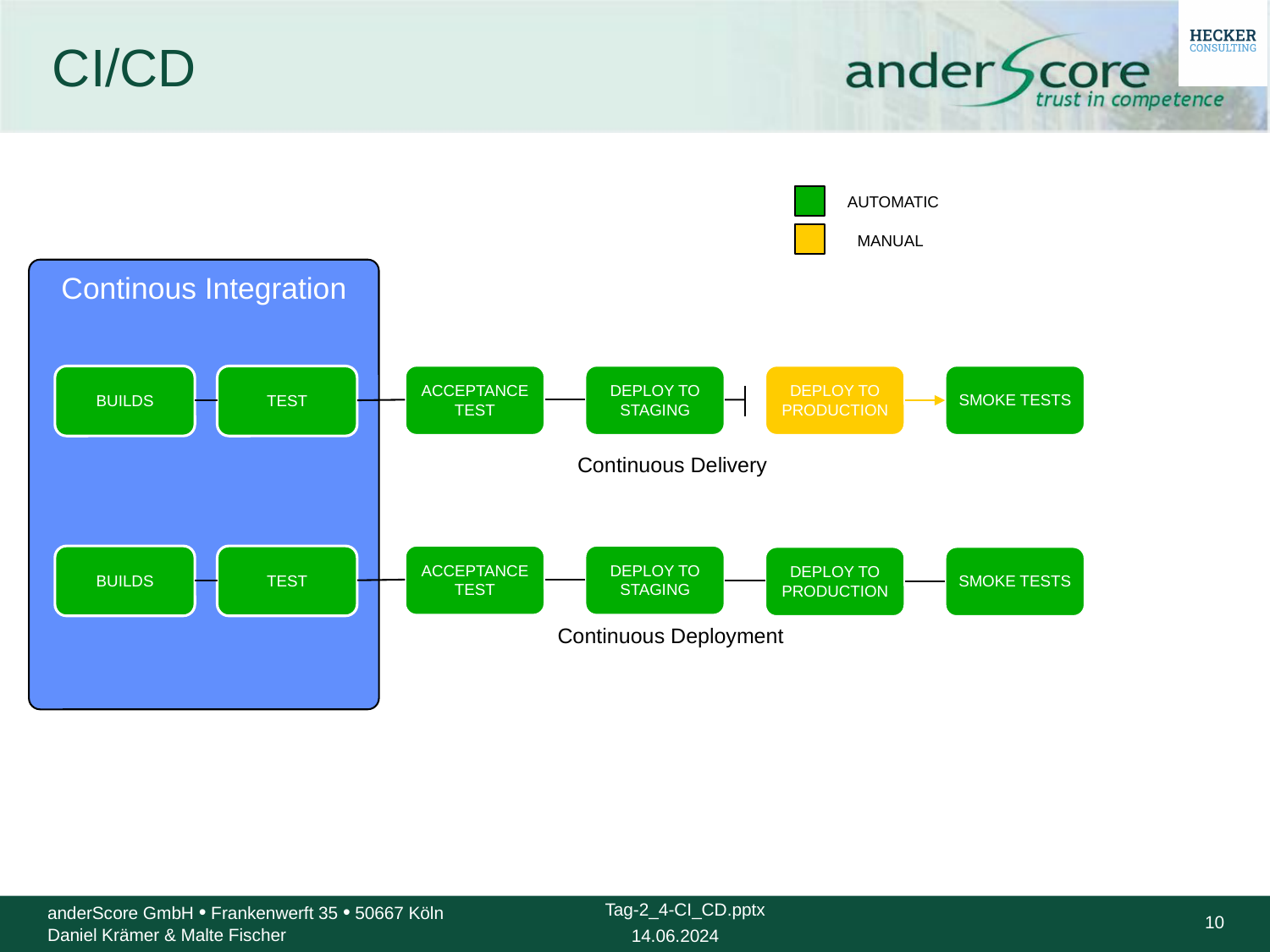

# CI/CD
AUTOMATIC

MANUAL
Continous Integration

ACCEPTANCE
TEST
DEPLOY TO
STAGING
DEPLOY TO
PRODUCTION
SMOKE TESTS
BUILDS
TEST
Continuous Delivery

ACCEPTANCE
TEST
DEPLOY TO
STAGING
DEPLOY TO
PRODUCTION
BUILDS
TEST
SMOKE TESTS
Continuous Deployment